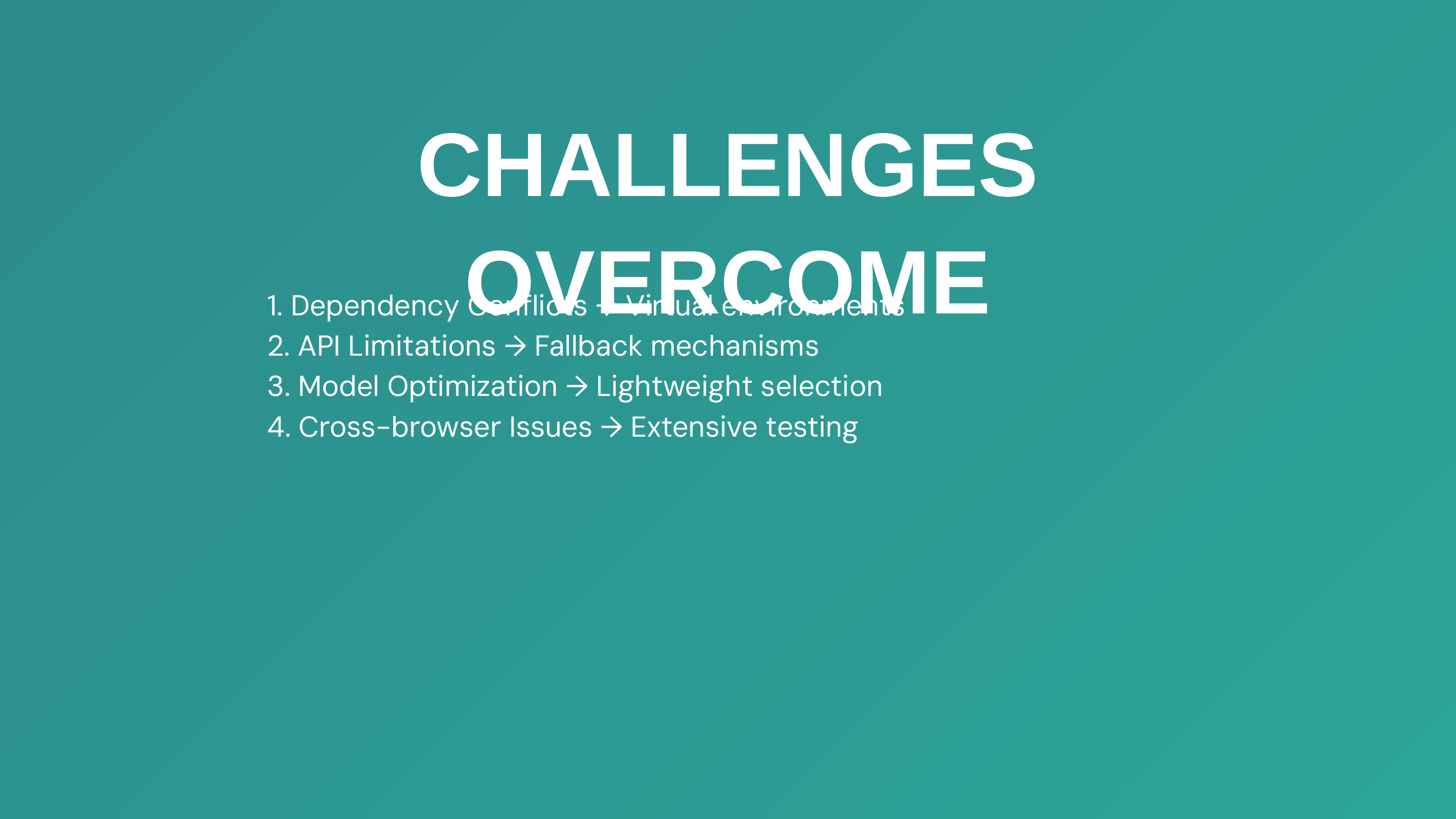

CHALLENGES OVERCOME
1. Dependency Conflicts → Virtual environments
2. API Limitations → Fallback mechanisms
3. Model Optimization → Lightweight selection
4. Cross-browser Issues → Extensive testing